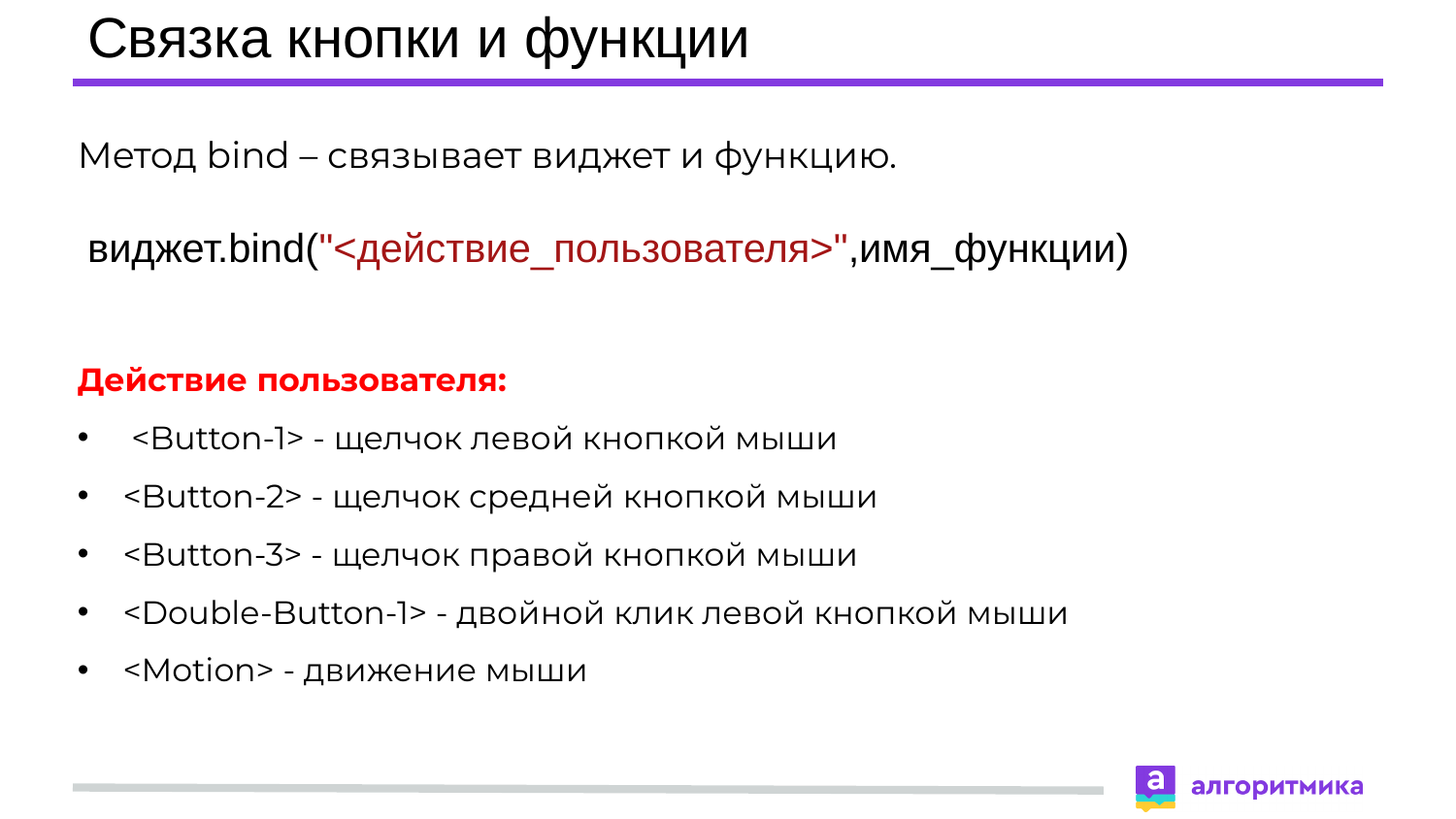

# Связка кнопки и функции
Метод bind – связывает виджет и функцию.
виджет.bind("<действие_пользователя>",имя_функции)
Действие пользователя:
 <Button-1> - щелчок левой кнопкой мыши
<Button-2> - щелчок средней кнопкой мыши
<Button-3> - щелчок правой кнопкой мыши
<Double-Button-1> - двойной клик левой кнопкой мыши
<Motion> - движение мыши